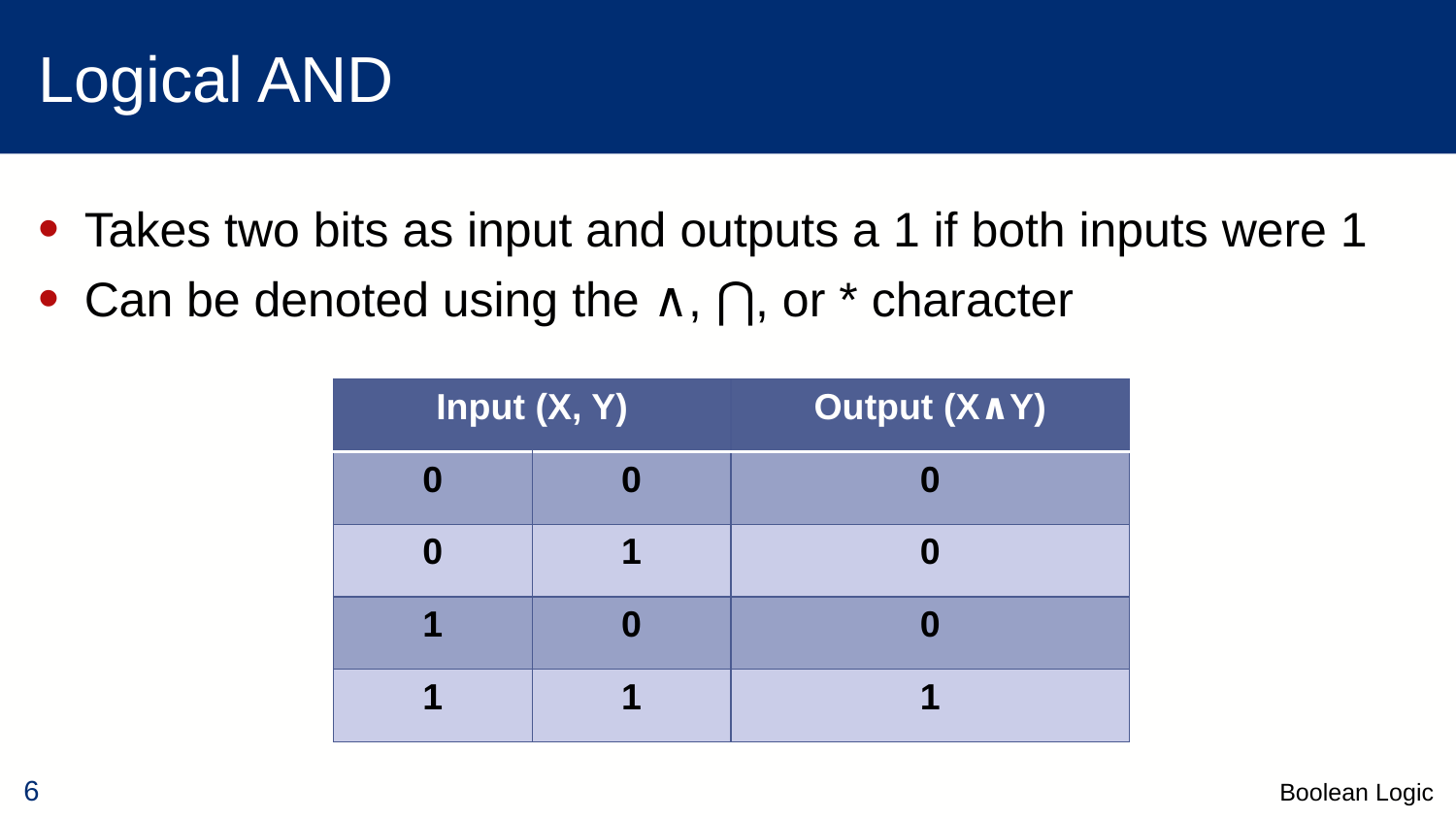

# Logical AND
Takes two bits as input and outputs a 1 if both inputs were 1
Can be denoted using the ∧, ⋂, or * character

| Input (X, Y) |  | Output (X∧Y) |
| --- | --- | --- |
| 0 | 0 | 0 |
| 0 | 1 | 0 |
| 1 | 0 | 0 |
| 1 | 1 | 1 |
Boolean Logic